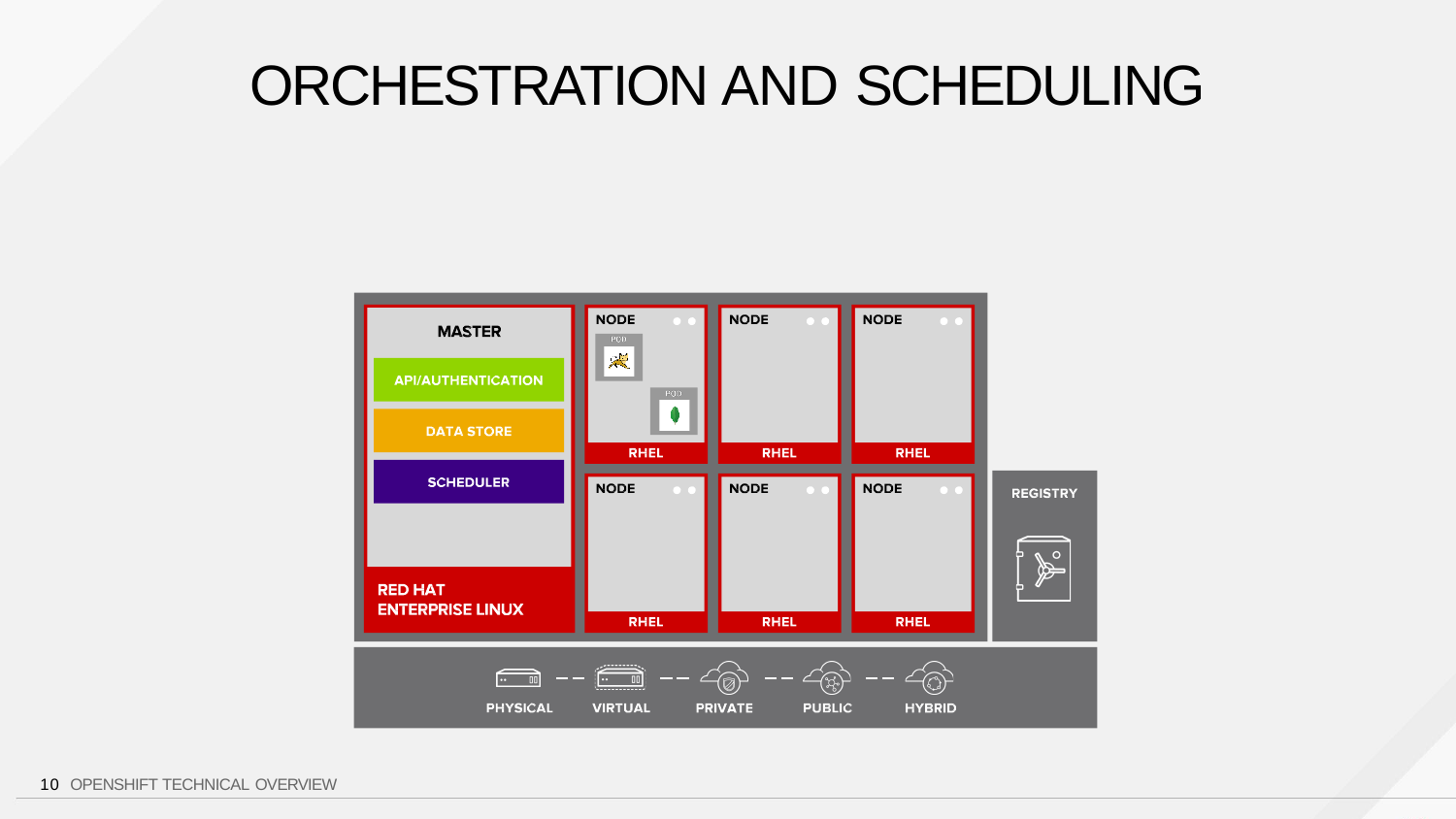

# ORCHESTRATION AND SCHEDULING

10 OPENSHIFT TECHNICAL OVERVIEW